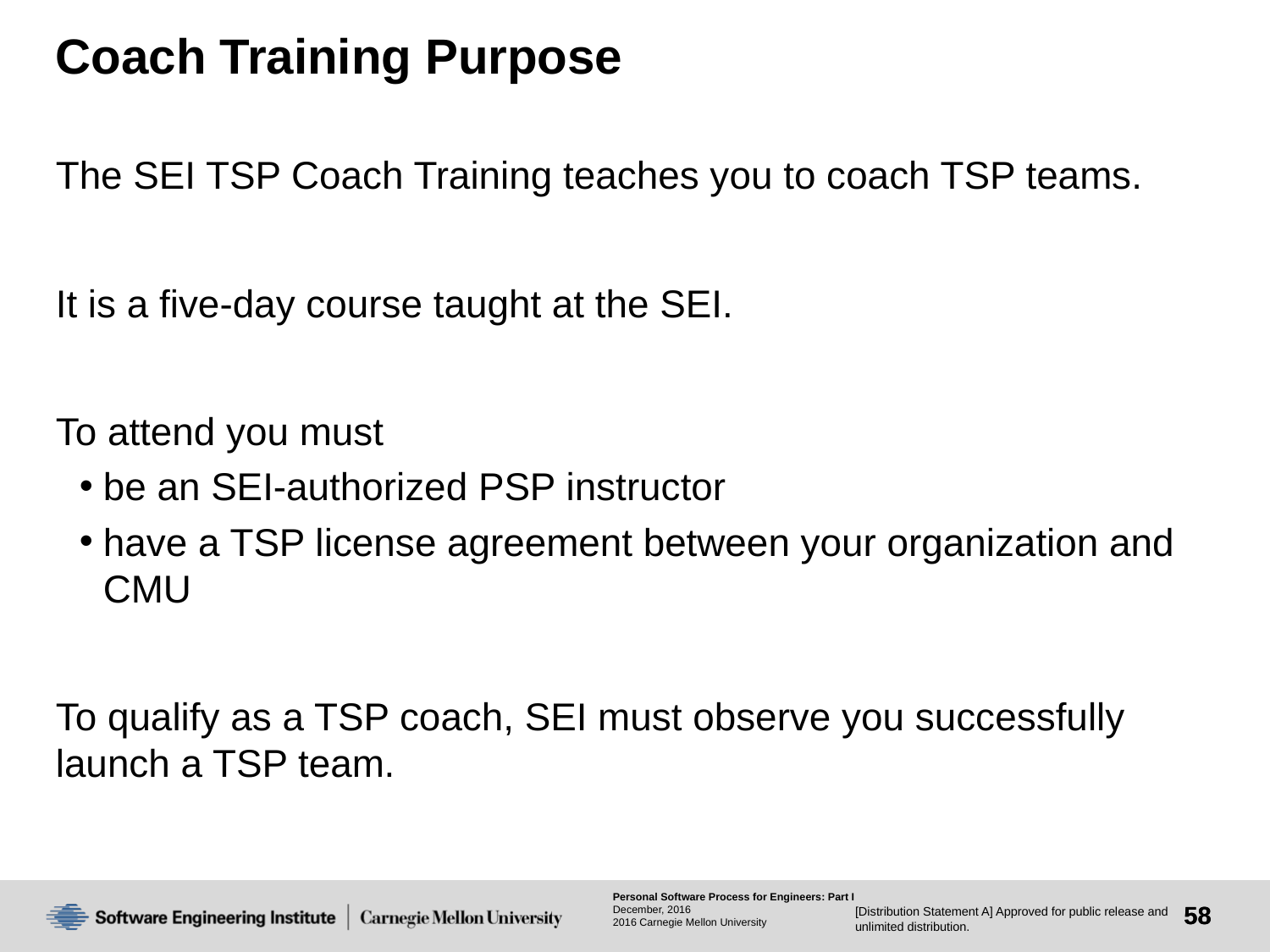

# Coach Training Purpose
The SEI TSP Coach Training teaches you to coach TSP teams.

It is a five-day course taught at the SEI.

To attend you must
be an SEI-authorized PSP instructor
have a TSP license agreement between your organization and CMU

To qualify as a TSP coach, SEI must observe you successfully launch a TSP team.